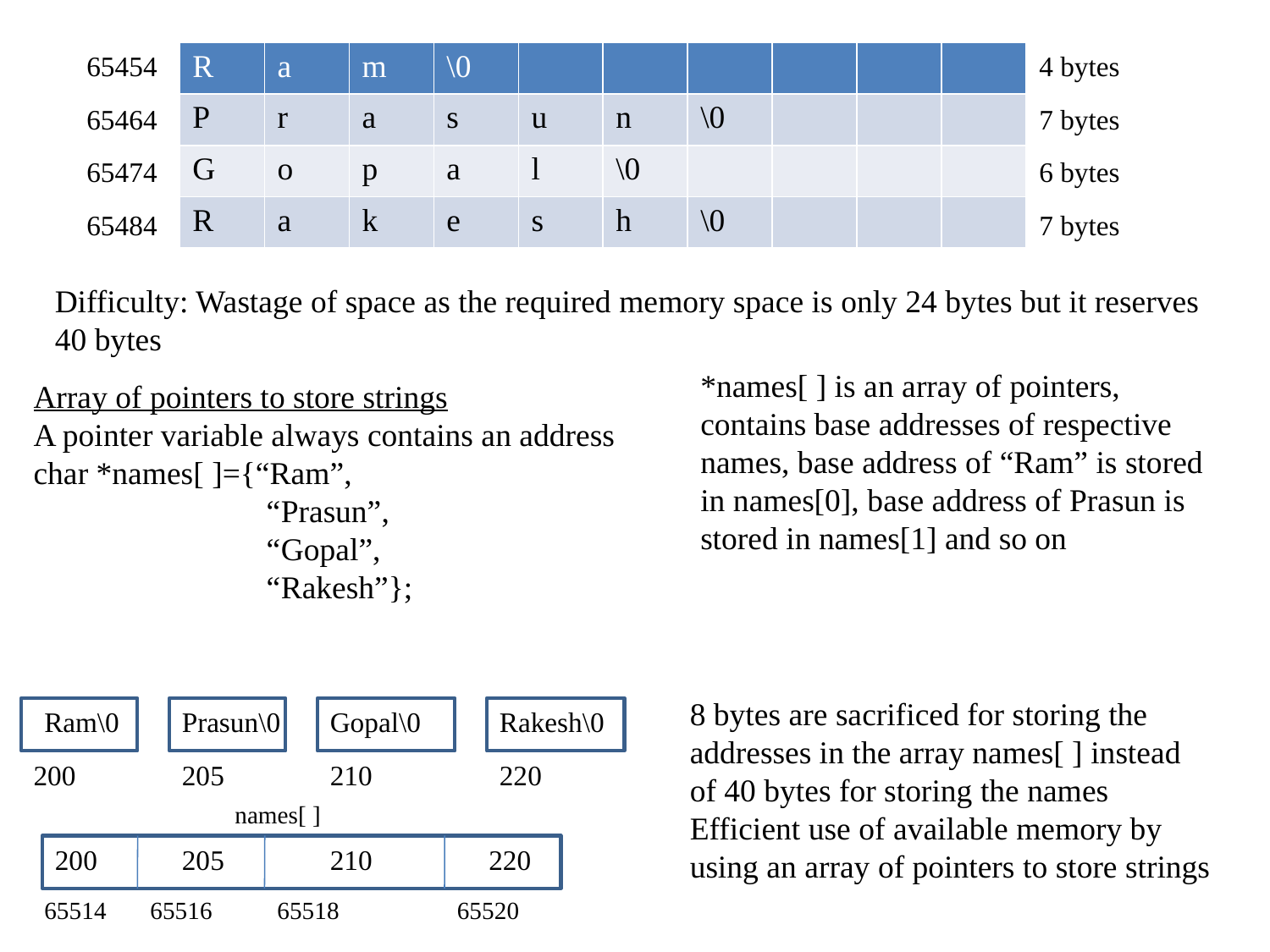

65454
| R | a | m | \0 |  |  |  |  |  |  |
| --- | --- | --- | --- | --- | --- | --- | --- | --- | --- |
| P | r | a | s | u | n | \0 |  |  |  |
| G | o | p | a | l | \0 |  |  |  |  |
| R | a | k | e | s | h | \0 |  |  |  |
4 bytes
65464
7 bytes
65474
6 bytes
65484
7 bytes
Difficulty: Wastage of space as the required memory space is only 24 bytes but it reserves 40 bytes
*names[ ] is an array of pointers, contains base addresses of respective names, base address of “Ram” is stored in names[0], base address of Prasun is stored in names[1] and so on
Array of pointers to store strings
A pointer variable always contains an address
char *names[ ]={“Ram”,
                             “Prasun”,
                             “Gopal”,
                             “Rakesh”};
8 bytes are sacrificed for storing the addresses in the array names[ ] instead of 40 bytes for storing the names
Efficient use of available memory by using an array of pointers to store strings

Ram\0
Prasun\0

Gopal\0

Rakesh\0

200
205
210
220
names[ ]
200

205
210
220
65516
65518
65520
65514